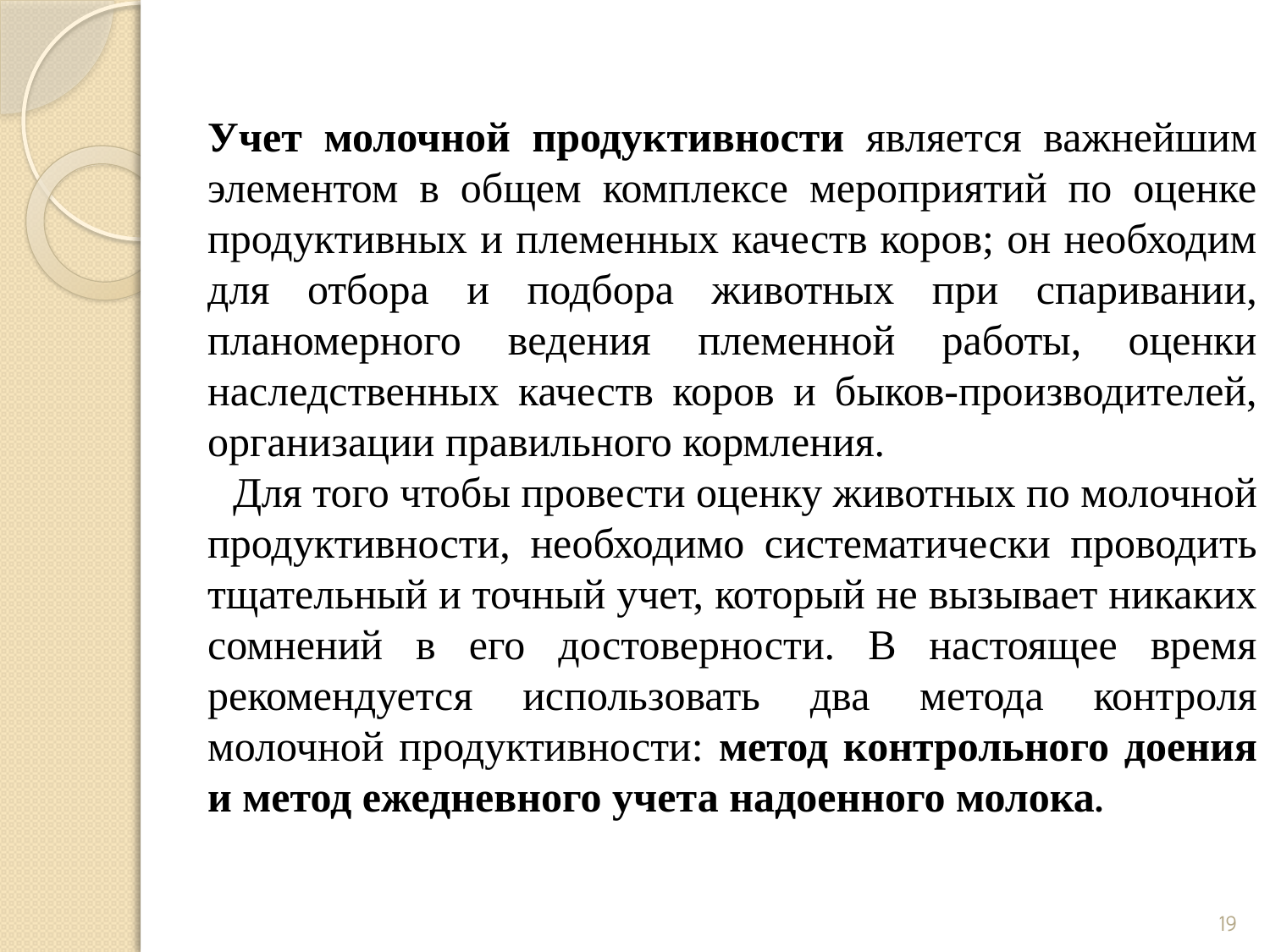

Учет молочной продуктивности является важнейшим элементом в общем комплексе мероприятий по оценке продуктивных и племенных качеств коров; он необходим для отбора и подбора животных при спаривании, планомерного ведения племенной работы, оценки наследственных качеств коров и быков-производителей, организации правильного кормления.
Для того чтобы провести оценку животных по молочной продуктивности, необходимо систематически проводить тщательный и точный учет, который не вызывает никаких сомнений в его достоверности. В настоящее время рекомендуется использовать два метода контроля молочной продуктивности: метод контрольного доения и метод ежедневного учета надоенного молока.

19